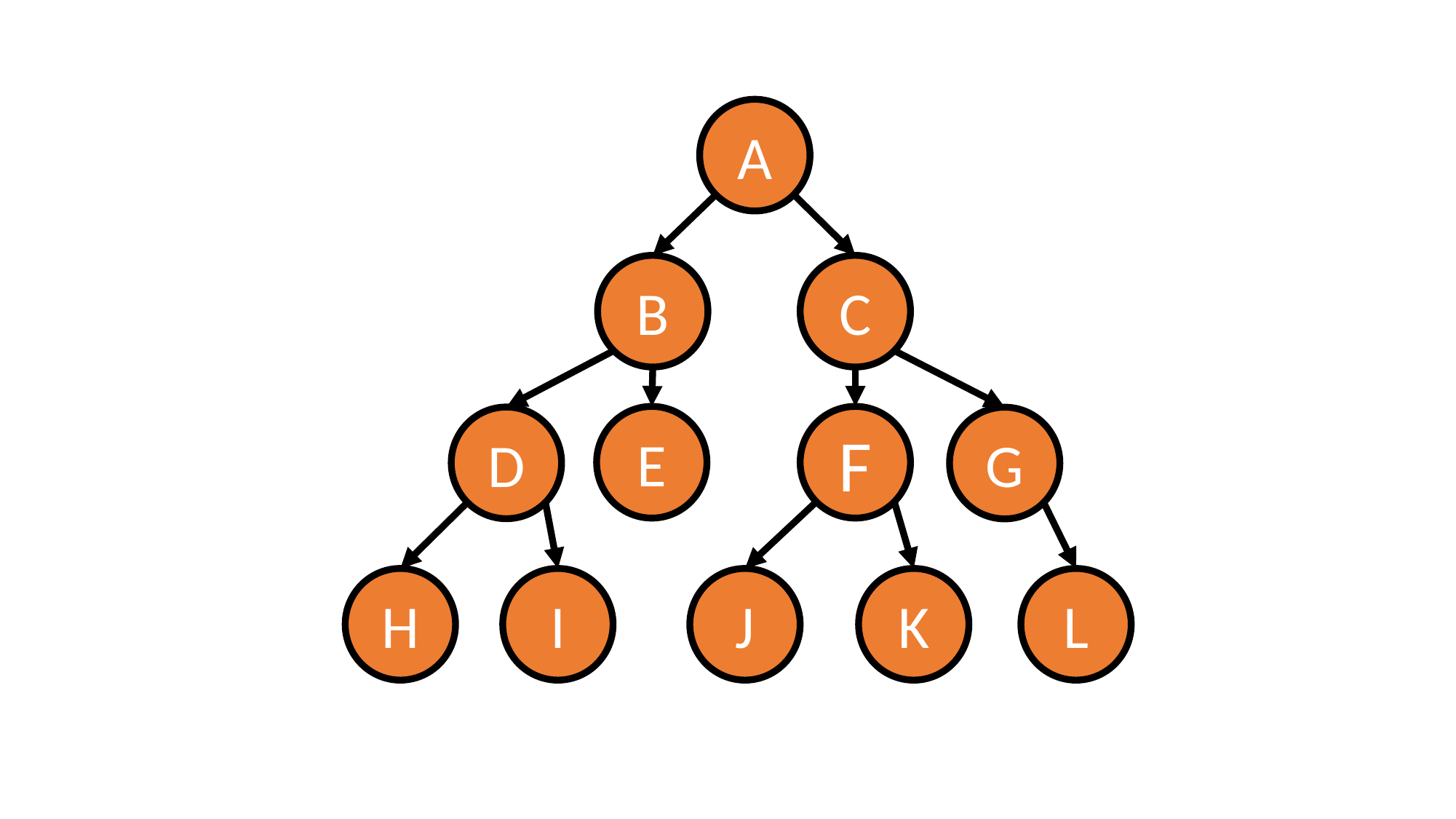

A
B
C
E
F
D
G
H
I
J
K
L